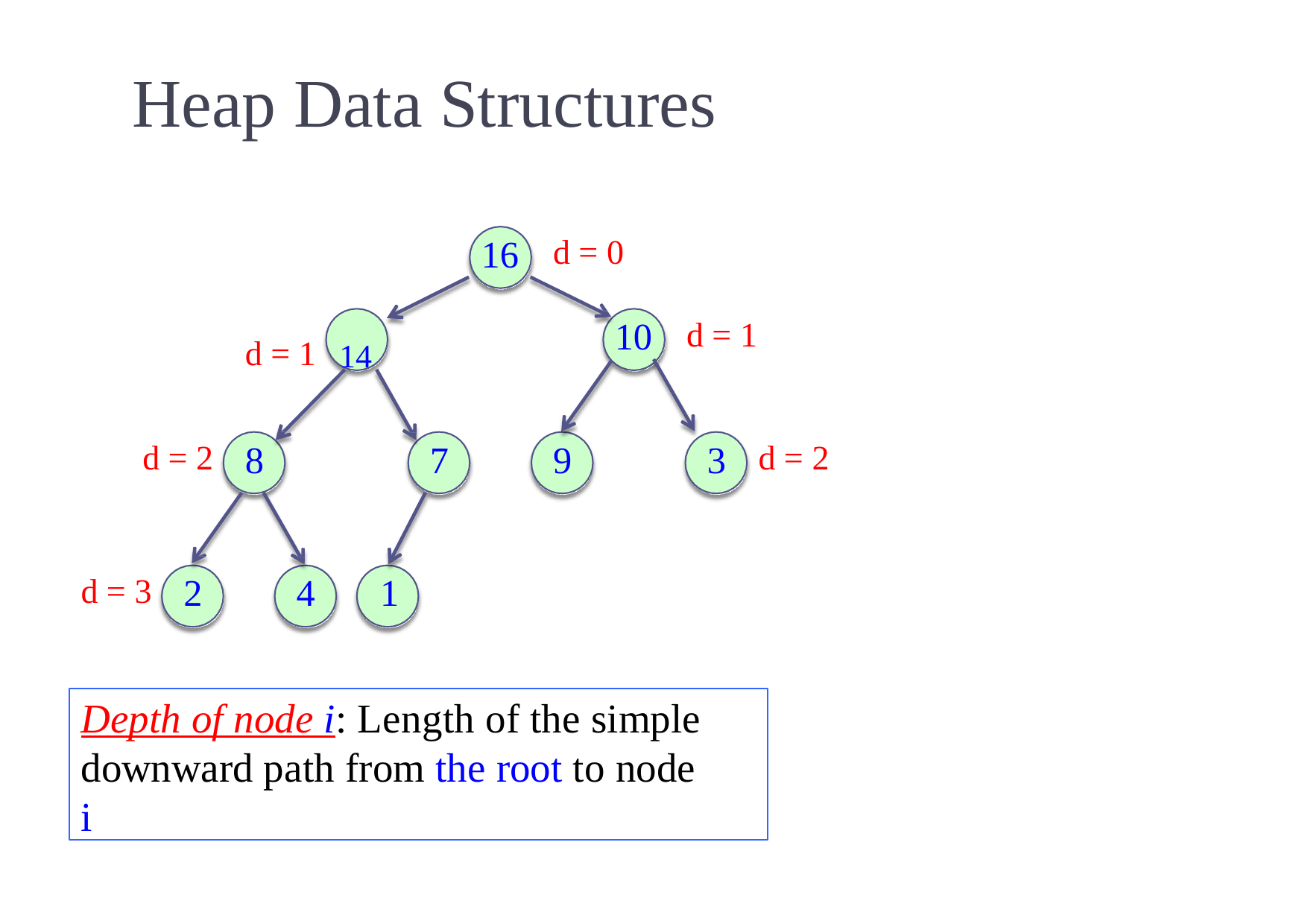

# Heap Data Structures

16
d = 0

d = 1	14

10
d = 1

d = 2
8
7
9
3
d = 2

d = 3
2
4	1
Depth of node i: Length of the simple  downward path from the root to node i